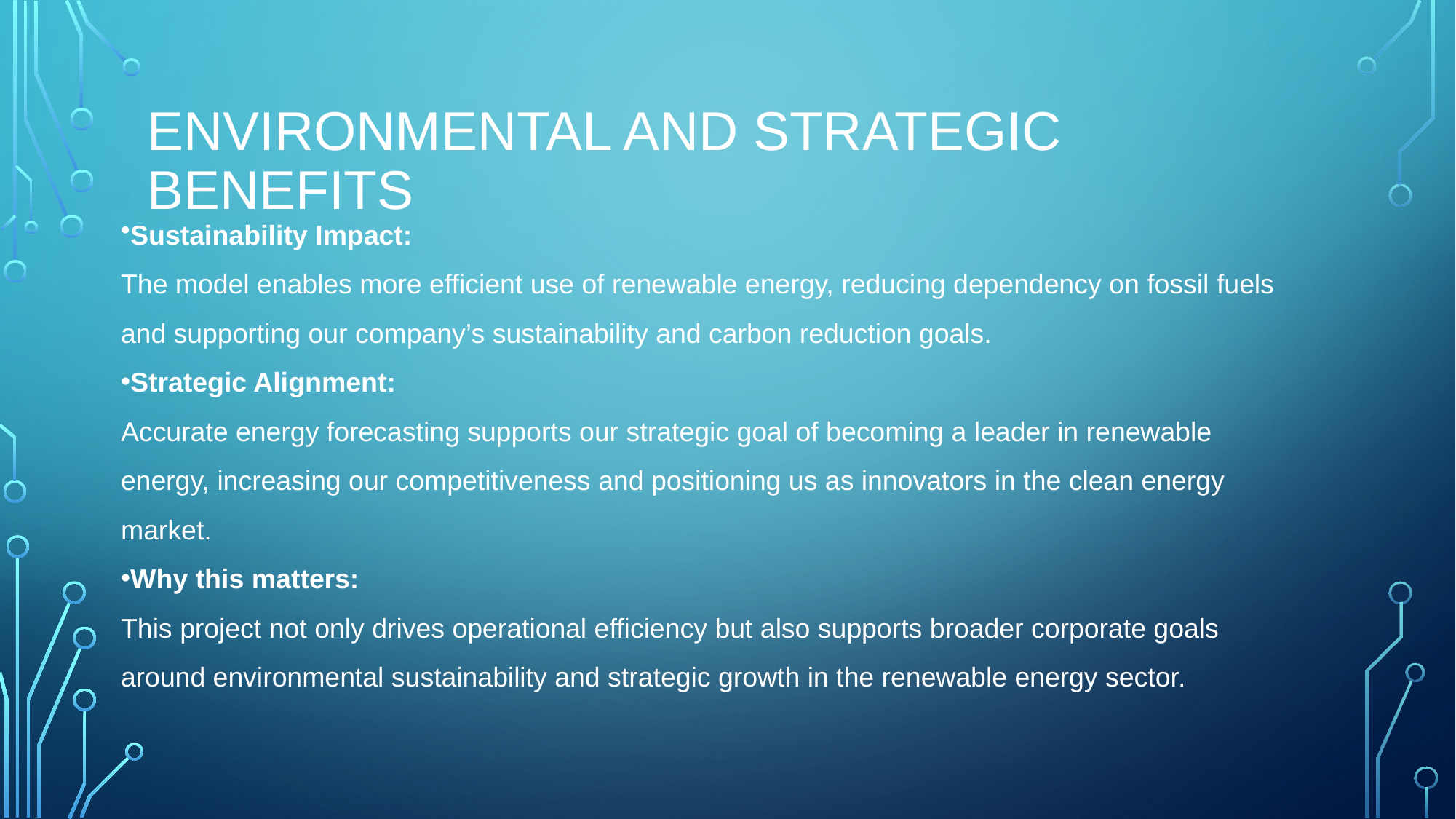

# Environmental and Strategic Benefits
Sustainability Impact:
The model enables more efficient use of renewable energy, reducing dependency on fossil fuels and supporting our company’s sustainability and carbon reduction goals.
Strategic Alignment:
Accurate energy forecasting supports our strategic goal of becoming a leader in renewable energy, increasing our competitiveness and positioning us as innovators in the clean energy market.
Why this matters:
This project not only drives operational efficiency but also supports broader corporate goals around environmental sustainability and strategic growth in the renewable energy sector.